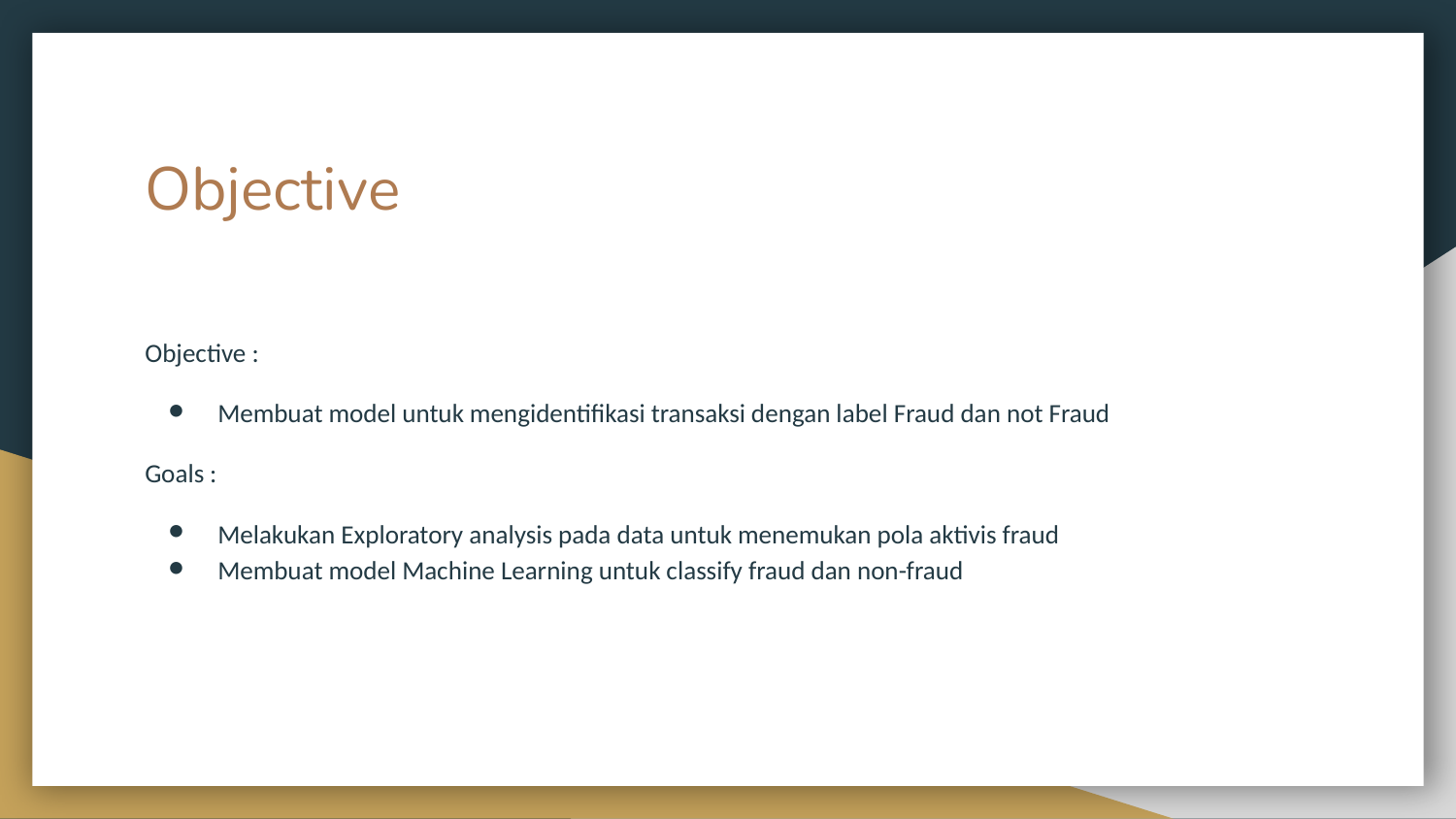

# Objective
Objective :
Membuat model untuk mengidentifikasi transaksi dengan label Fraud dan not Fraud
Goals :
Melakukan Exploratory analysis pada data untuk menemukan pola aktivis fraud
Membuat model Machine Learning untuk classify fraud dan non-fraud